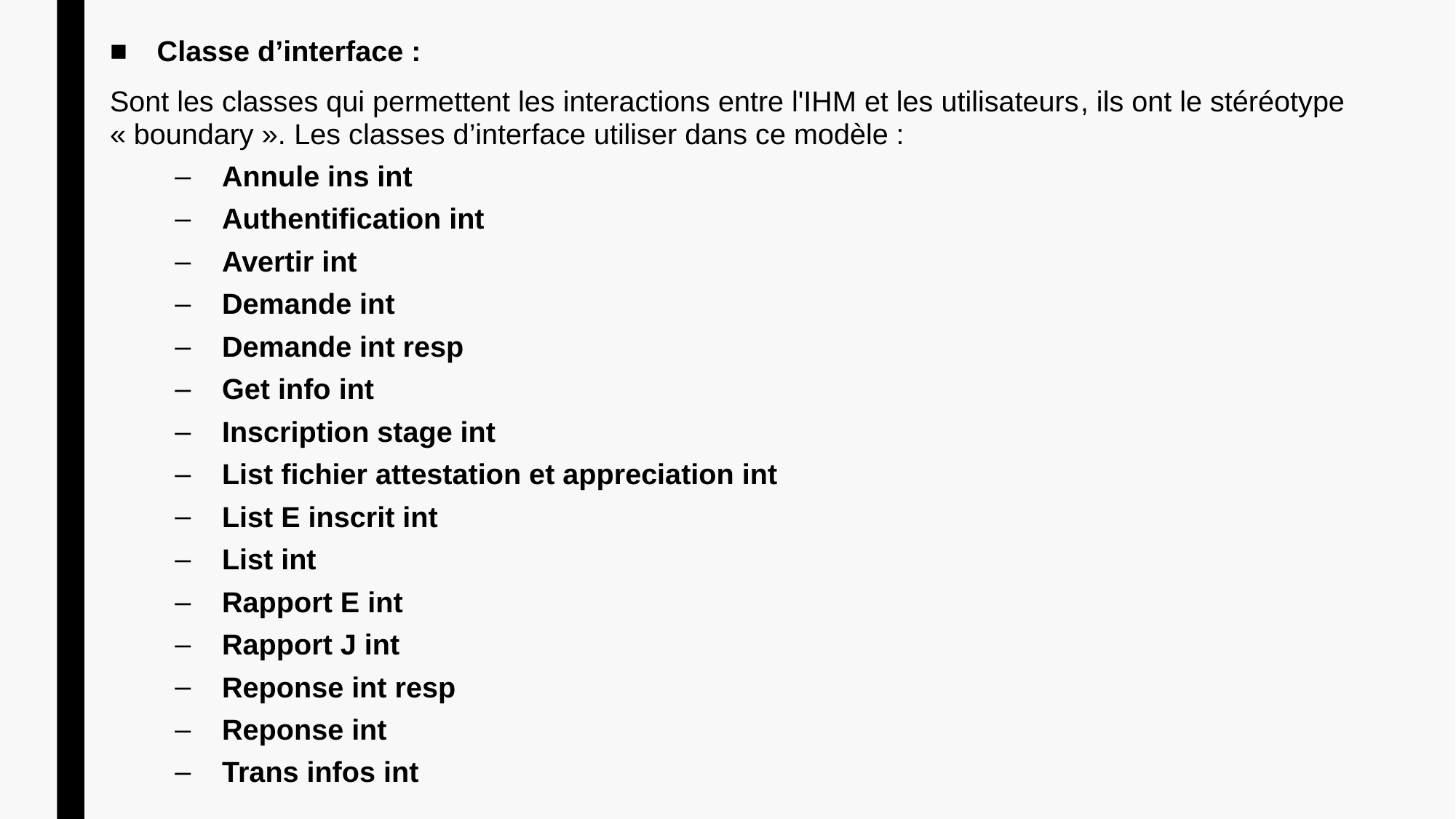

Classe d’interface :
Sont les classes qui permettent les interactions entre l'IHM et les utilisateurs, ils ont le stéréotype « boundary ». Les classes d’interface utiliser dans ce modèle :
	Annule ins int
	Authentification int
	Avertir int
	Demande int
	Demande int resp
	Get info int
	Inscription stage int
	List fichier attestation et appreciation int
	List E inscrit int
	List int
	Rapport E int
	Rapport J int
	Reponse int resp
	Reponse int
	Trans infos int